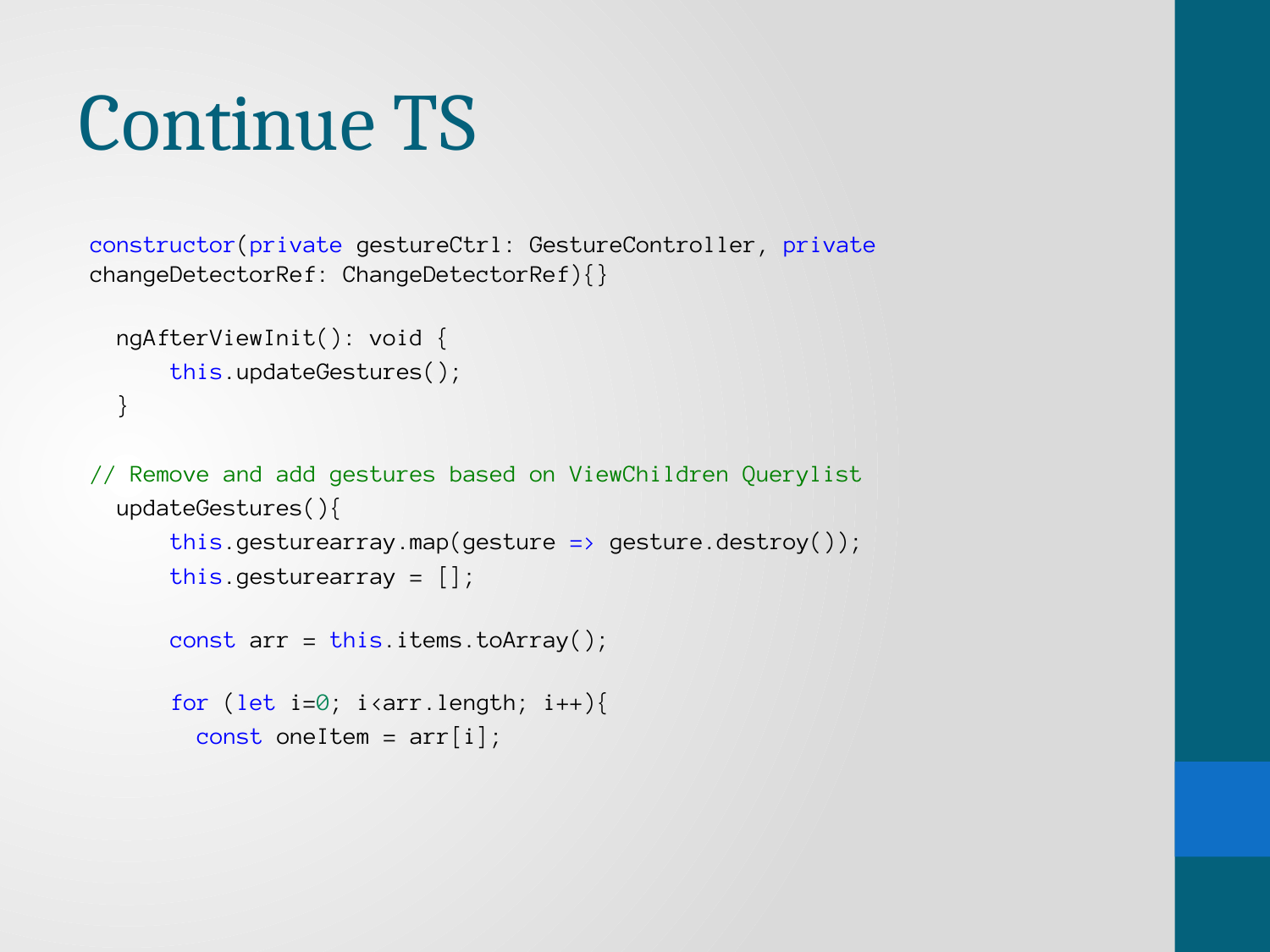

# Continue TS
constructor(private gestureCtrl: GestureController, private changeDetectorRef: ChangeDetectorRef){}
  ngAfterViewInit(): void {
      this.updateGestures();
  }

// Remove and add gestures based on ViewChildren Querylist
  updateGestures(){
      this.gesturearray.map(gesture => gesture.destroy());
      this.gesturearray = [];
      const arr = this.items.toArray();
     
      for (let i=0; i<arr.length; i++){
        const oneItem = arr[i];